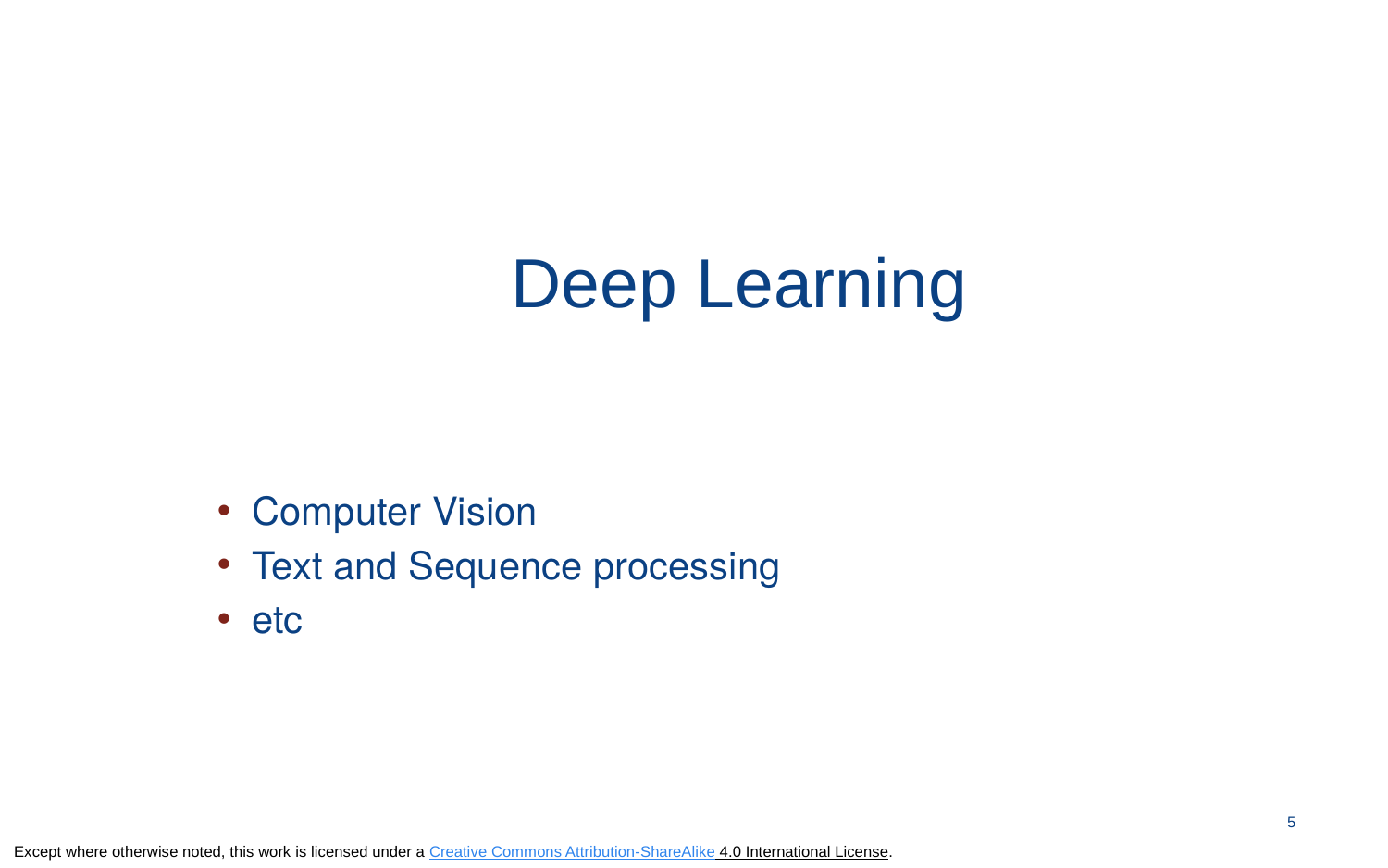

# Deep Learning
Computer Vision
Text and Sequence processing
etc
5